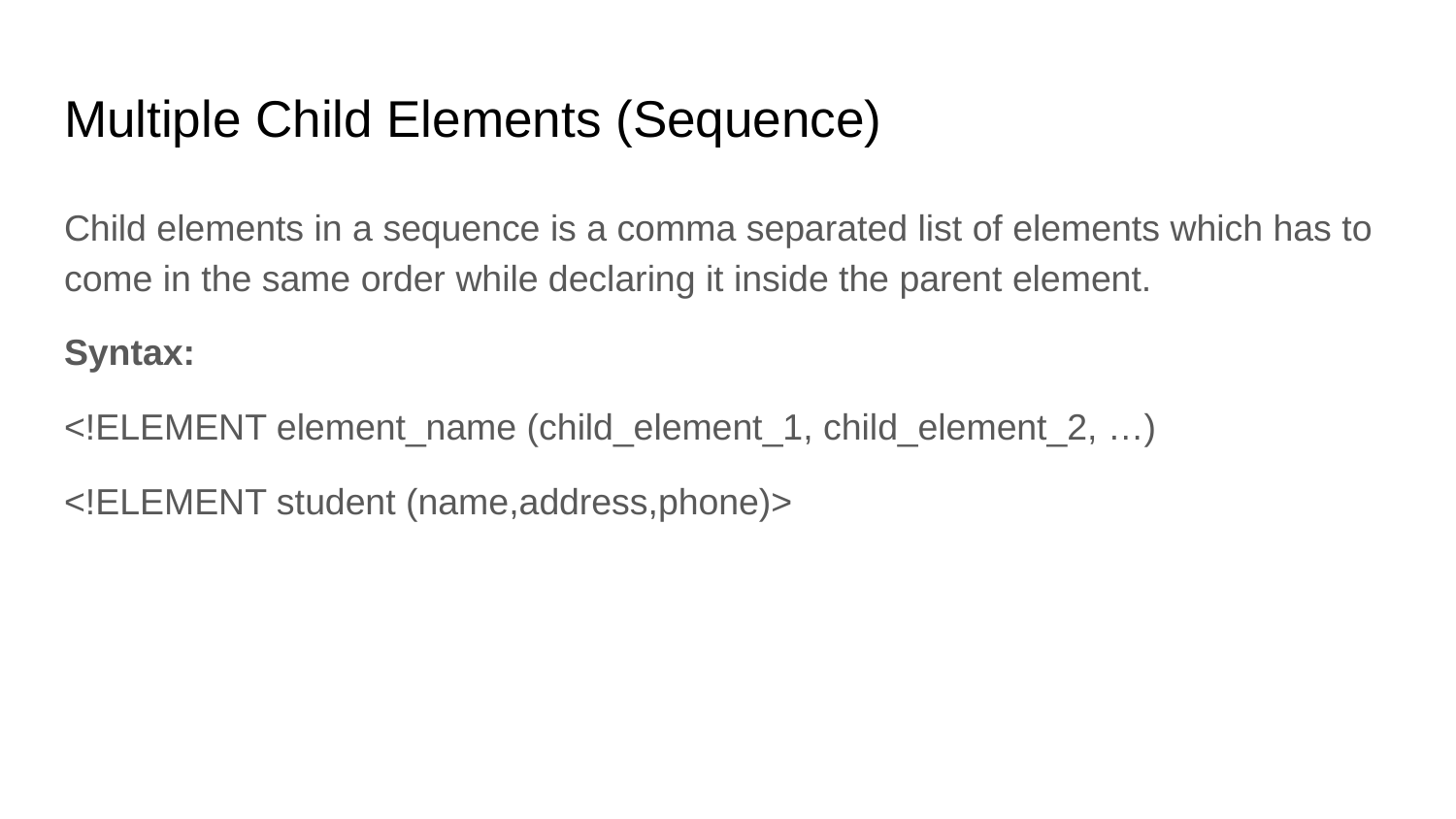

# Multiple Child Elements (Sequence)
Child elements in a sequence is a comma separated list of elements which has to come in the same order while declaring it inside the parent element.
Syntax:
<!ELEMENT element_name (child_element_1, child_element_2, …)
<!ELEMENT student (name,address,phone)>